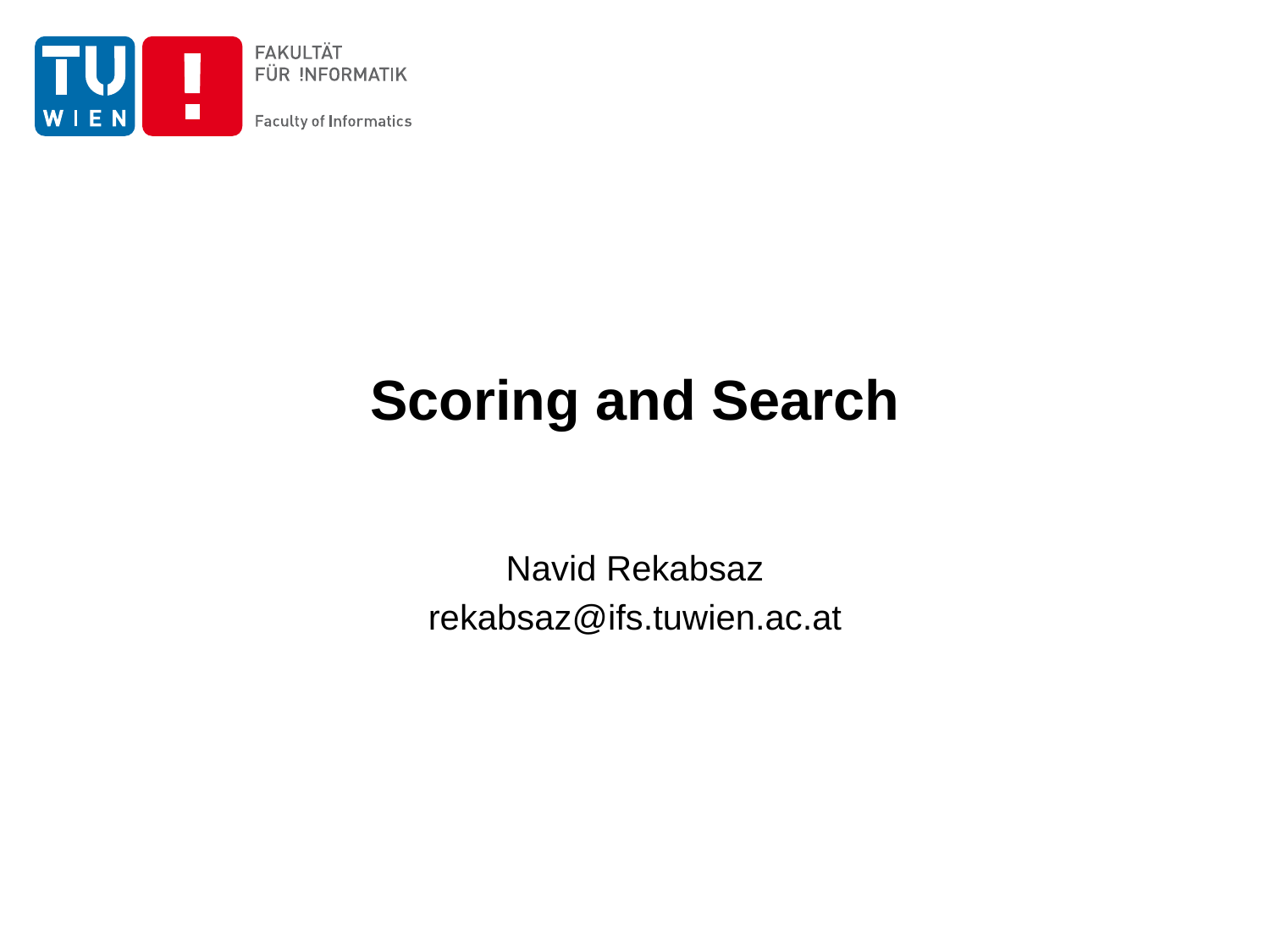

# Scoring and Search
Navid Rekabsaz
rekabsaz@ifs.tuwien.ac.at